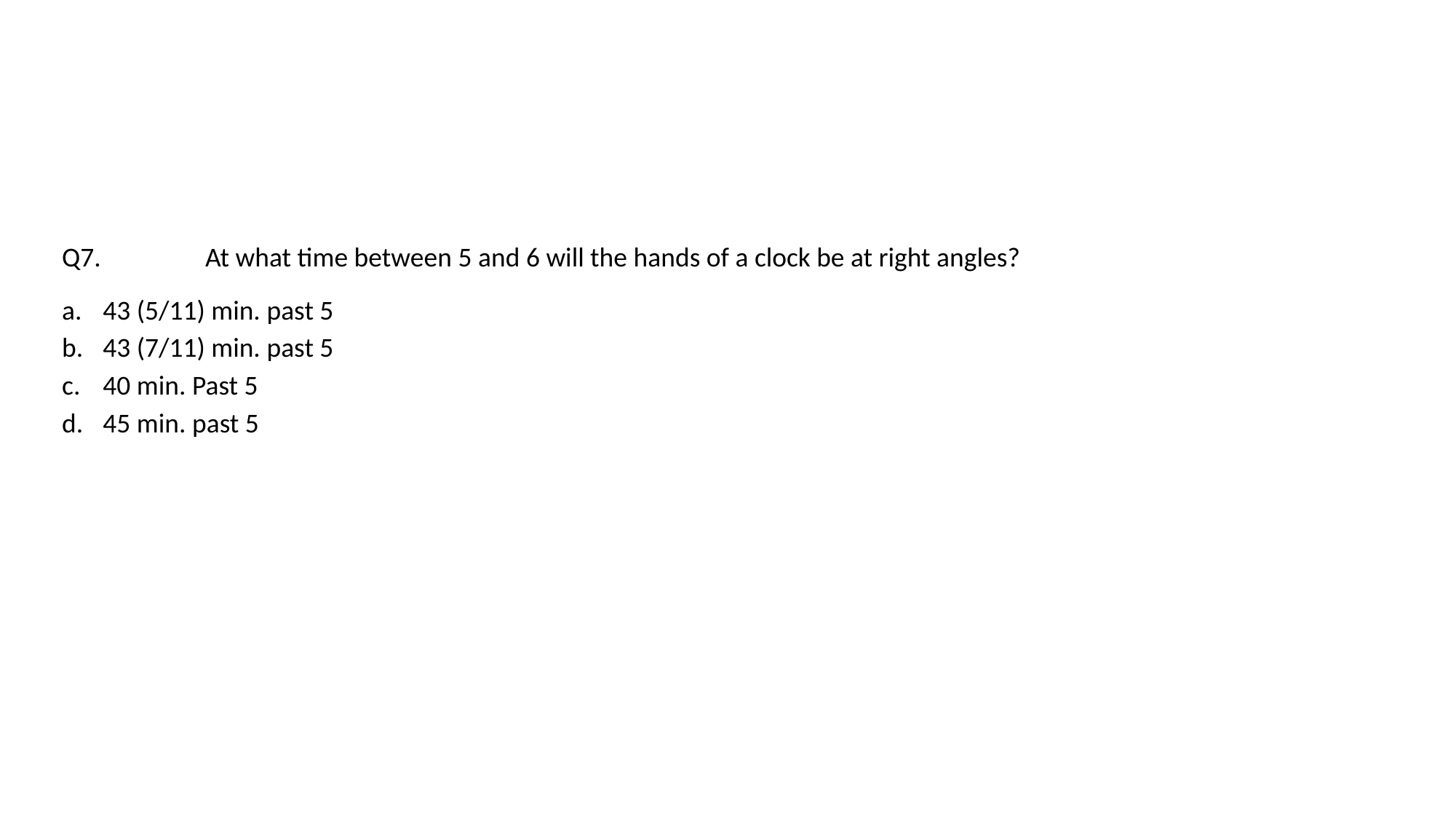

#
Q7.	At what time between 5 and 6 will the hands of a clock be at right angles?
43 (5/11) min. past 5
43 (7/11) min. past 5
40 min. Past 5
45 min. past 5